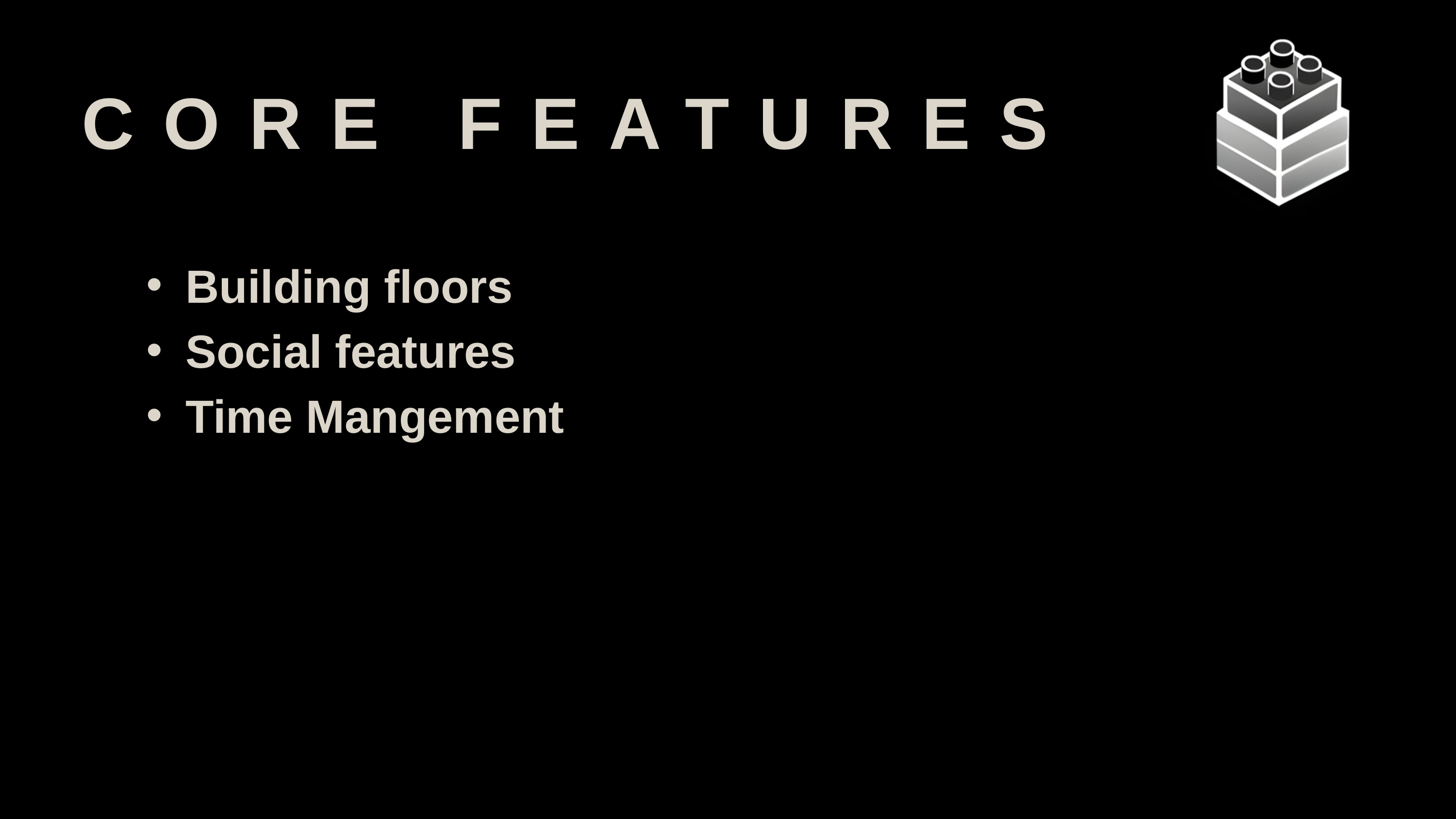

CORE FEATURES
Building floors
Social features
Time Mangement